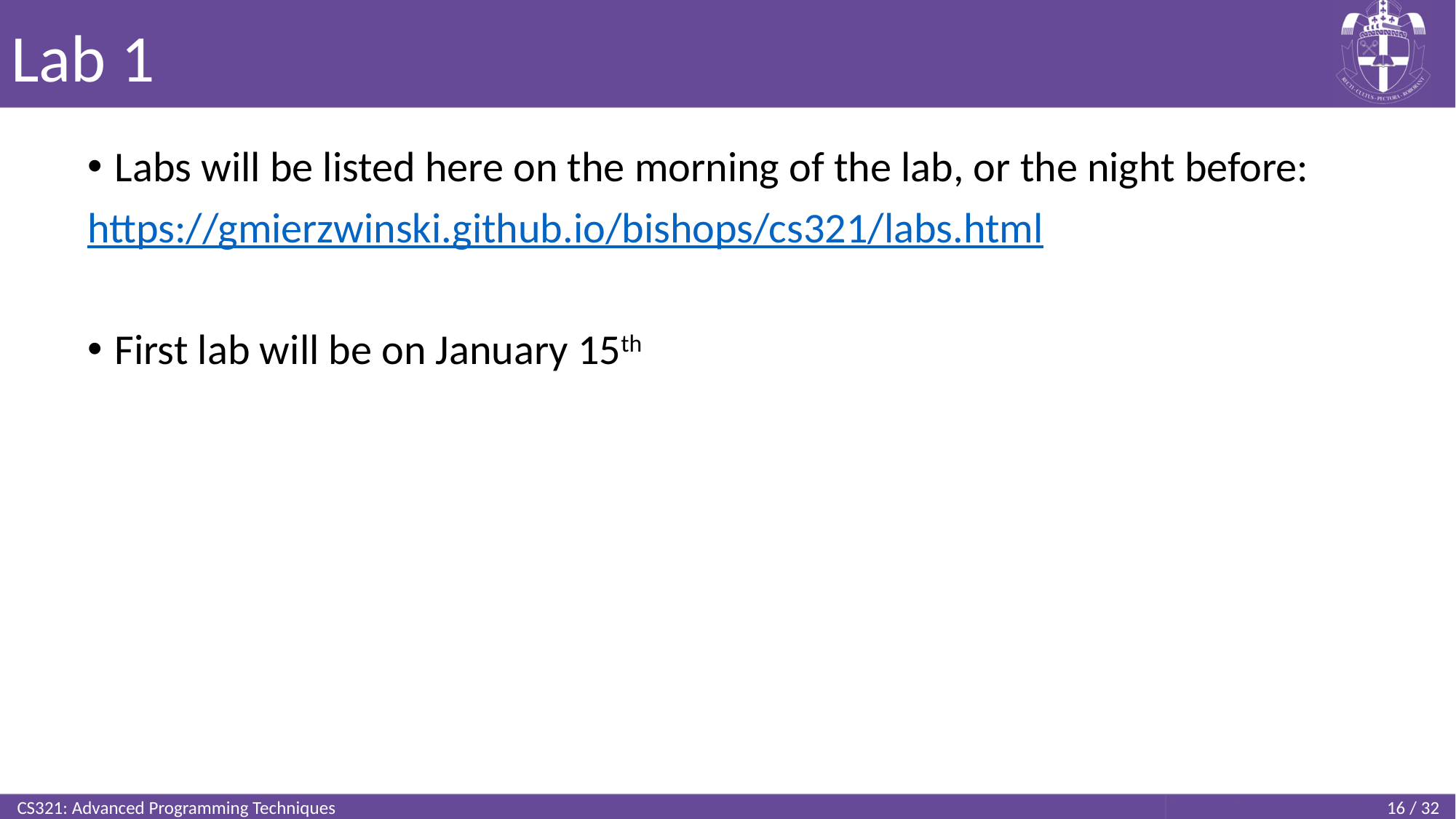

# Lab 1
Labs will be listed here on the morning of the lab, or the night before:
https://gmierzwinski.github.io/bishops/cs321/labs.html

First lab will be on January 15th
CS321: Advanced Programming Techniques
16 / 32